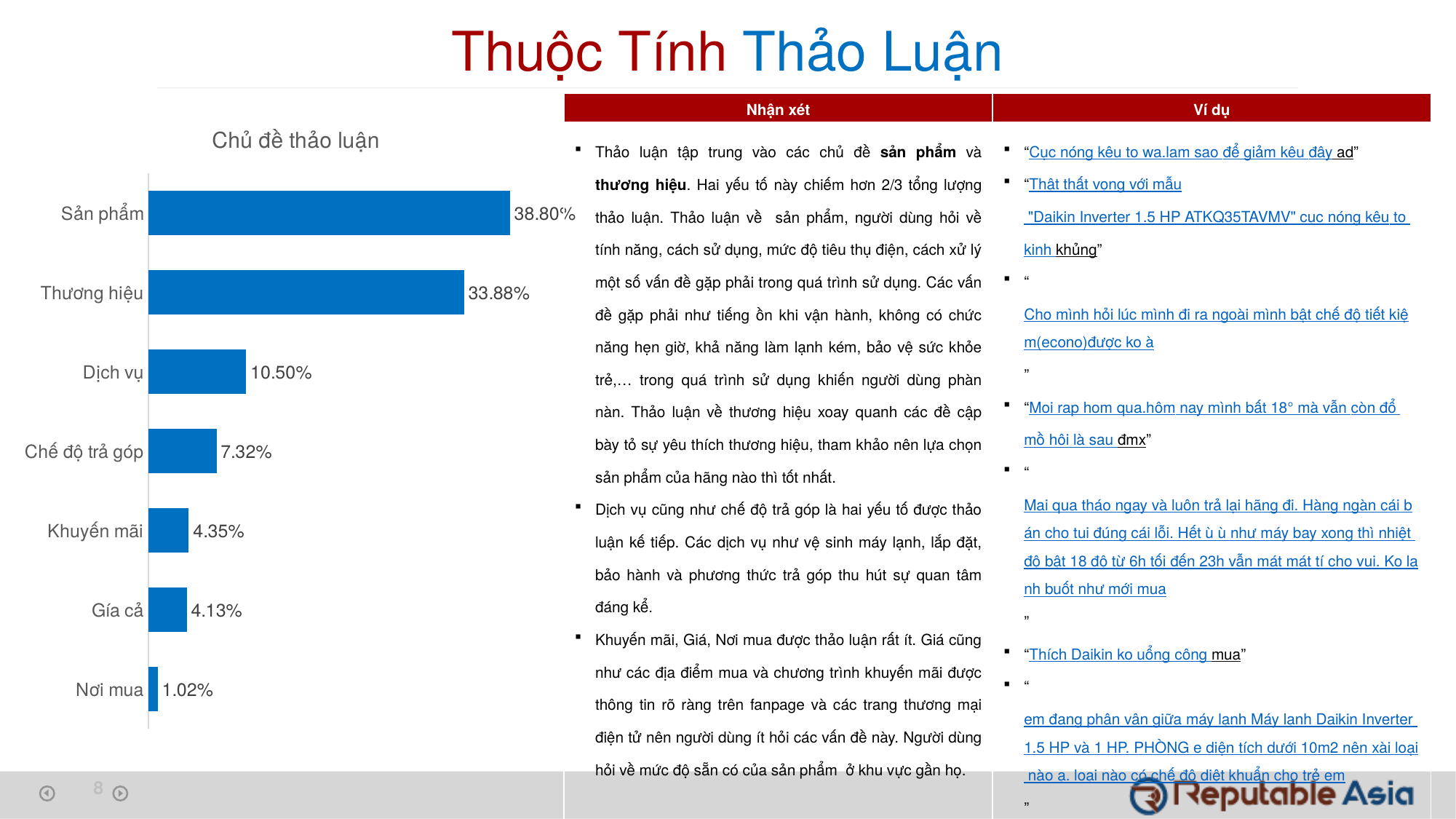

Thuộc Tính Thảo Luận

| Nhận xét | Ví dụ |
| --- | --- |
| Thảo luận tập trung vào các chủ đề sản phẩm và thương hiệu. Hai yếu tố này chiếm hơn 2/3 tổng lượng thảo luận. Thảo luận về sản phẩm, người dùng hỏi về tính năng, cách sử dụng, mức độ tiêu thụ điện, cách xử lý một số vấn đề gặp phải trong quá trình sử dụng. Các vấn đề gặp phải như tiếng ồn khi vận hành, không có chức năng hẹn giờ, khả năng làm lạnh kém, bảo vệ sức khỏe trẻ,… trong quá trình sử dụng khiến người dùng phàn nàn. Thảo luận về thương hiệu xoay quanh các đề cập bày tỏ sự yêu thích thương hiệu, tham khảo nên lựa chọn sản phẩm của hãng nào thì tốt nhất. Dịch vụ cũng như chế độ trả góp là hai yếu tố được thảo luận kế tiếp. Các dịch vụ như vệ sinh máy lạnh, lắp đặt, bảo hành và phương thức trả góp thu hút sự quan tâm đáng kể. Khuyến mãi, Giá, Nơi mua được thảo luận rất ít. Giá cũng như các địa điểm mua và chương trình khuyến mãi được thông tin rõ ràng trên fanpage và các trang thương mại điện tử nên người dùng ít hỏi các vấn đề này. Người dùng hỏi về mức độ sẵn có của sản phẩm ở khu vực gần họ. | “Cục nóng kêu to wa.lam sao để giảm kêu đây ad” “Thật thất vọng với mẫu "Daikin Inverter 1.5 HP ATKQ35TAVMV" cục nóng kêu to kinh khủng” “Cho mình hỏi lúc mình đi ra ngoài mình bật chế độ tiết kiệm(econo)được ko à” “Moi rap hom qua.hôm nay mình bất 18° mà vẫn còn đổ mồ hôi là sau đmx” “Mai qua tháo ngay và luôn trả lại hãng đi. Hàng ngàn cái bán cho tui đúng cái lỗi. Hết ù ù như máy bay xong thì nhiệt độ bật 18 độ từ 6h tối đến 23h vẫn mát mát tí cho vui. Ko lạnh buốt như mới mua” “Thích Daikin ko uổng công mua” “em đang phân vân giữa máy lạnh Máy lạnh Daikin Inverter 1.5 HP và 1 HP. PHÒNG e diện tích dưới 10m2 nên xài loại nào ạ. loại nào có chế độ diệt khuẩn cho trẻ em” “Cho e hỏi máy này mở 24h là tiêu hao bao nhiêu kg điện ạ” “Mình mới mua điều hòa daiki inverter được 2 hôm tại điện máy xanh bây giờ mình muốn đổi sang loại thường có được không được thì tính như nào mình mua trả góp” “Cho mình hỏi sản phẩm này hiện tai ĐMX PHẠM VĂN ĐÔNG HN còn hàng ko vậy để mình chay qua mua” |

### Chart: Chủ đề thảo luận

| Category | B |
|---|---|
| Nơi mua | 0.0102 |
| Gía cả | 0.0413 |
| Khuyến mãi | 0.0435 |
| Chế độ trả góp | 0.0732 |
| Dịch vụ | 0.105 |
| Thương hiệu | 0.3388 |
| Sản phẩm | 0.388 |
8